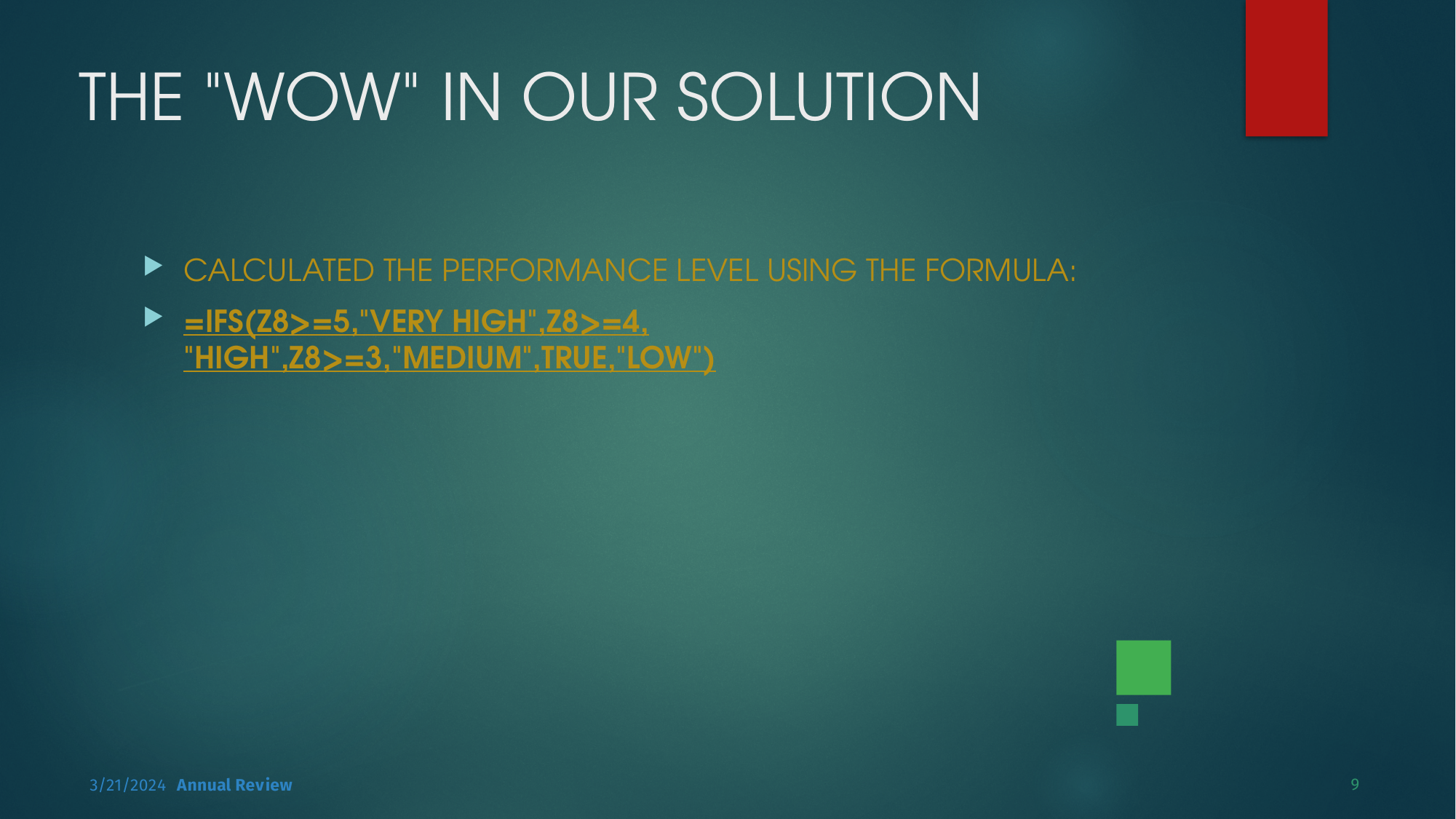

# THE "WOW" IN OUR SOLUTION
CALCULATED THE PERFORMANCE LEVEL USING THE FORMULA:
=IFS(Z8>=5,"VERY HIGH",Z8>=4, "HIGH",Z8>=3,"MEDIUM",TRUE,"LOW")

9
3/21/2024  Annual Review